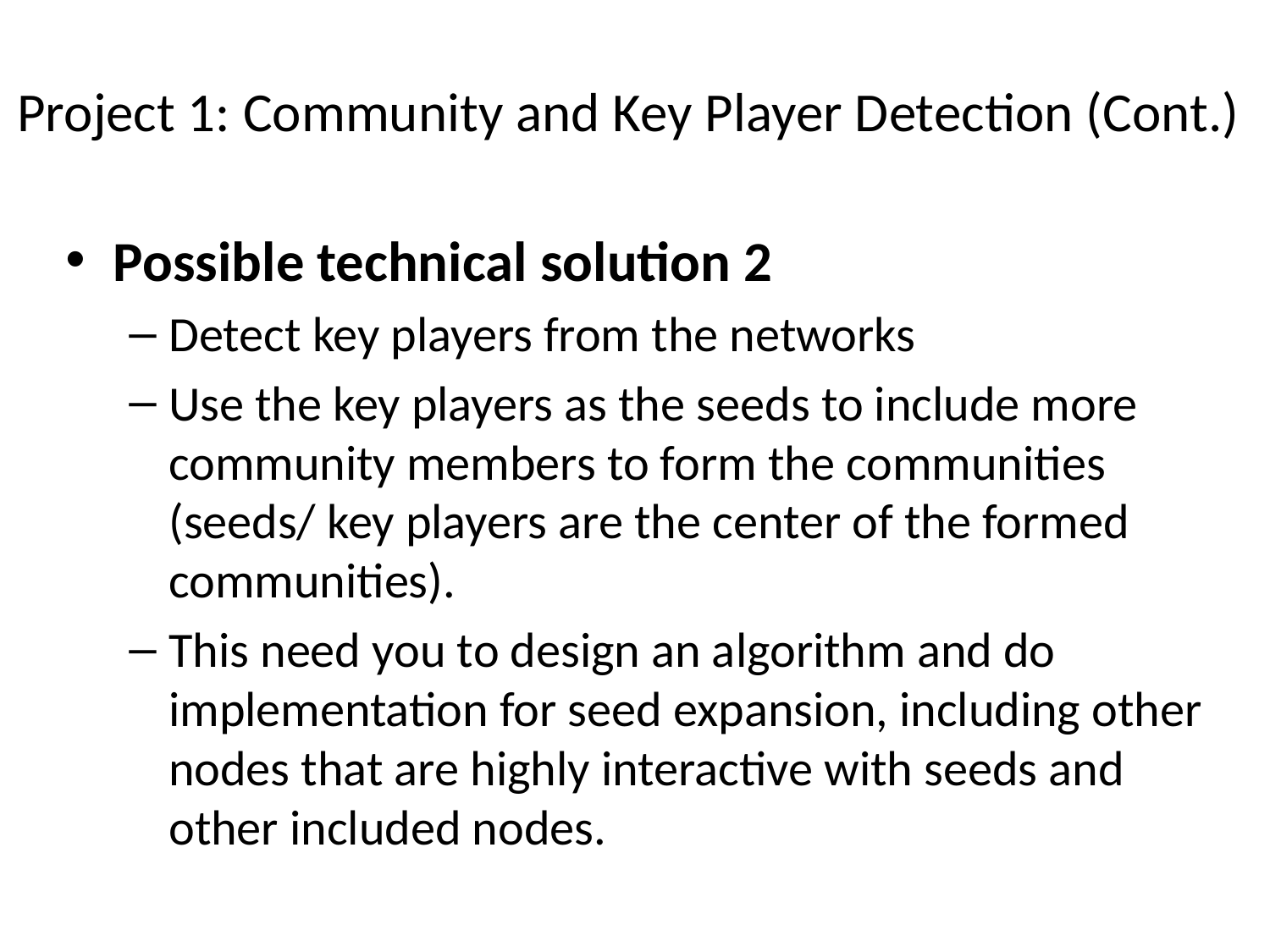

# Project 1: Community and Key Player Detection (Cont.)
Possible technical solution 2
Detect key players from the networks
Use the key players as the seeds to include more community members to form the communities (seeds/ key players are the center of the formed communities).
This need you to design an algorithm and do implementation for seed expansion, including other nodes that are highly interactive with seeds and other included nodes.